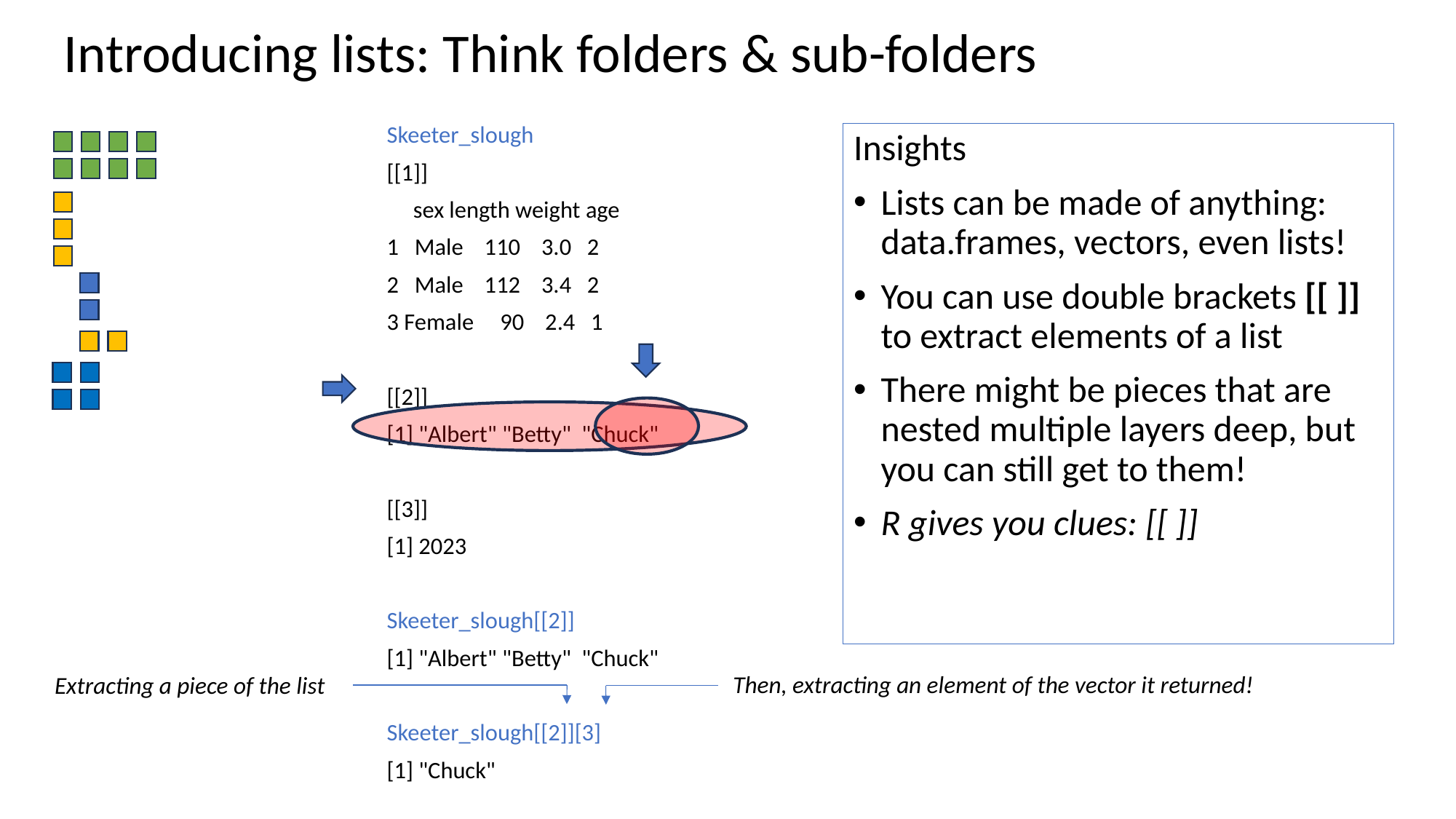

# Introducing lists: Think folders & sub-folders
Skeeter_slough
[[1]]
     sex length weight age
1   Male    110    3.0   2
2   Male    112    3.4   2
3 Female     90    2.4   1

[[2]]
[1] "Albert" "Betty"  "Chuck"

[[3]]
[1] 2023

Skeeter_slough[[2]]
[1] "Albert" "Betty"  "Chuck"

Skeeter_slough[[2]][3]
[1] "Chuck"

Insights
Lists can be made of anything: data.frames, vectors, even lists!
You can use double brackets [[ ]] to extract elements of a list
There might be pieces that are nested multiple layers deep, but you can still get to them!
R gives you clues: [[ ]]

Then, extracting an element of the vector it returned!
Extracting a piece of the list